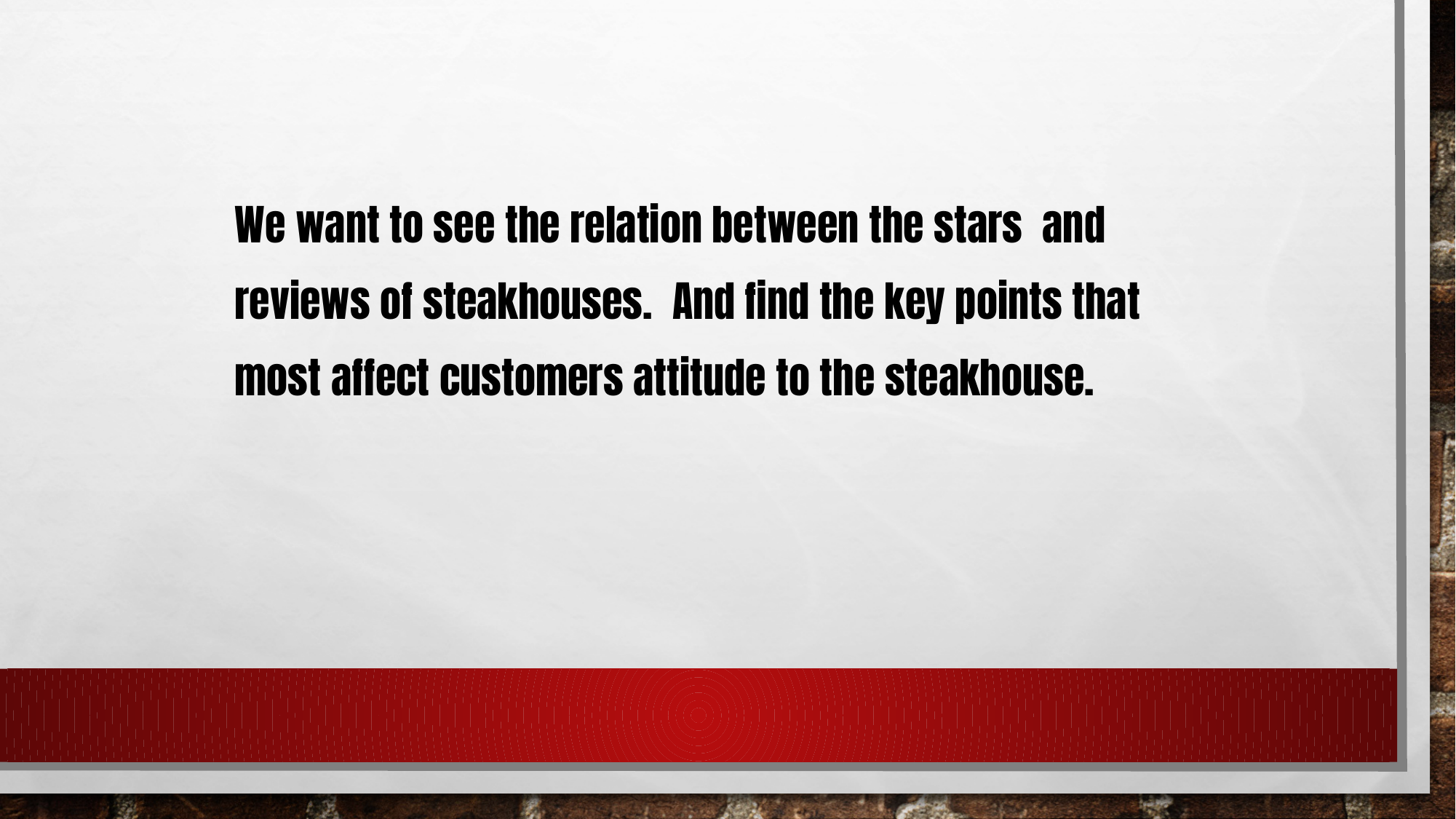

We want to see the relation between the stars  and reviews of steakhouses.  And find the key points that most affect customers attitude to the steakhouse.